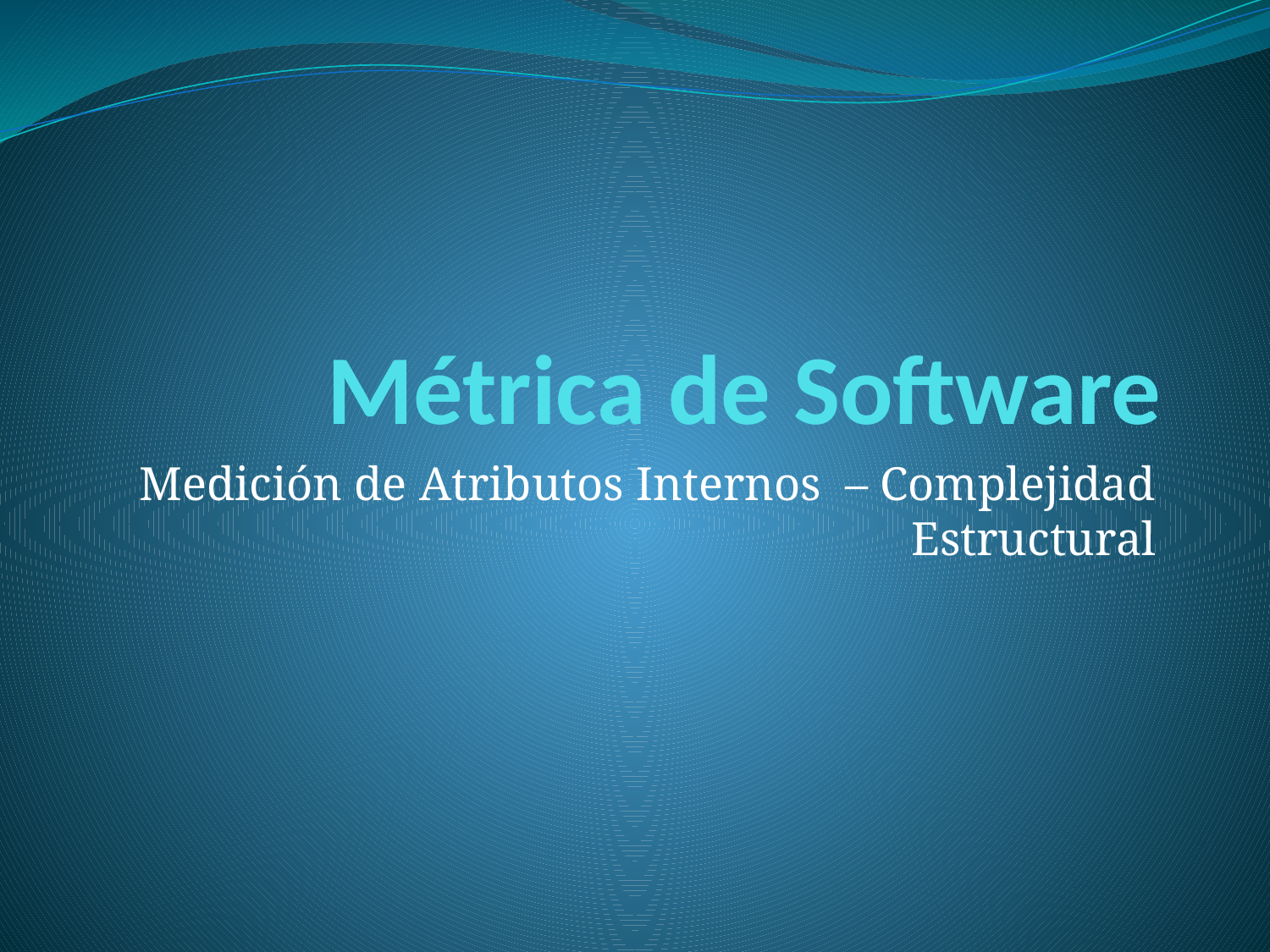

# Métrica de Software
Medición de Atributos Internos  – Complejidad Estructural